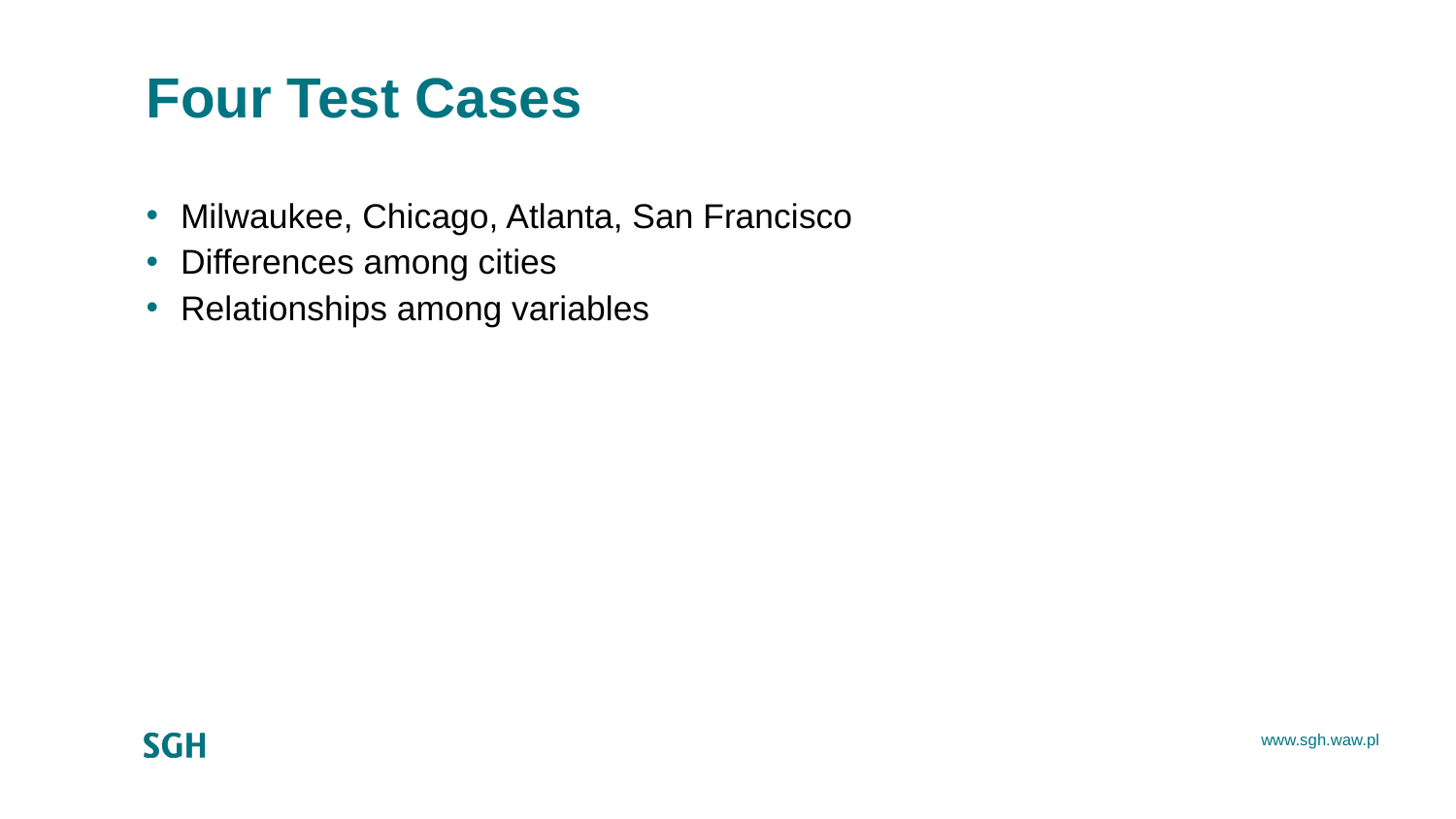

# Four Test Cases
Milwaukee, Chicago, Atlanta, San Francisco
Differences among cities
Relationships among variables